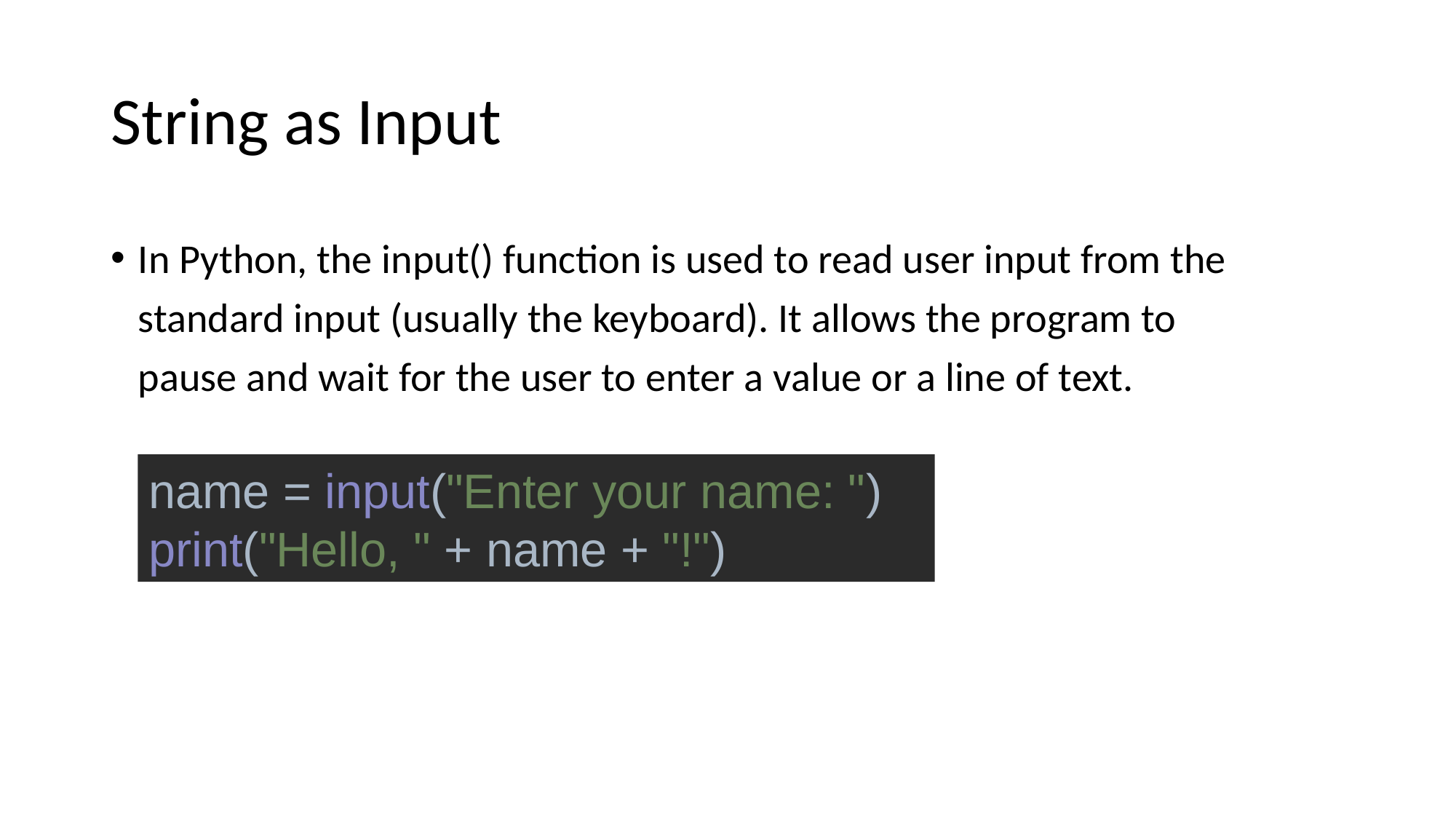

# String as Input
In Python, the input() function is used to read user input from the standard input (usually the keyboard). It allows the program to pause and wait for the user to enter a value or a line of text.

name = input("Enter your name: ")
print("Hello, " + name + "!")